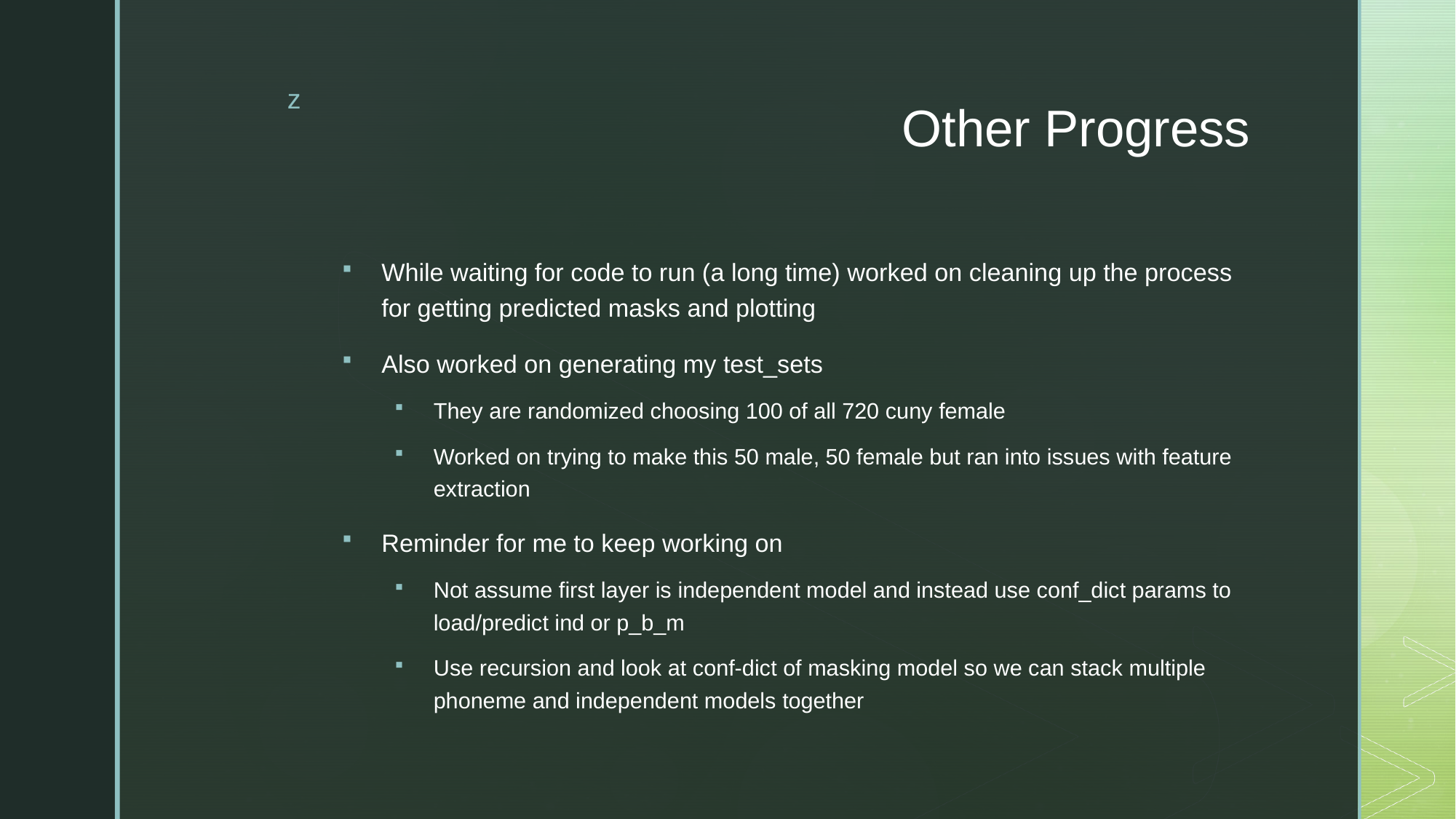

# Other Progress
While waiting for code to run (a long time) worked on cleaning up the process for getting predicted masks and plotting
Also worked on generating my test_sets
They are randomized choosing 100 of all 720 cuny female
Worked on trying to make this 50 male, 50 female but ran into issues with feature extraction
Reminder for me to keep working on
Not assume first layer is independent model and instead use conf_dict params to load/predict ind or p_b_m
Use recursion and look at conf-dict of masking model so we can stack multiple phoneme and independent models together